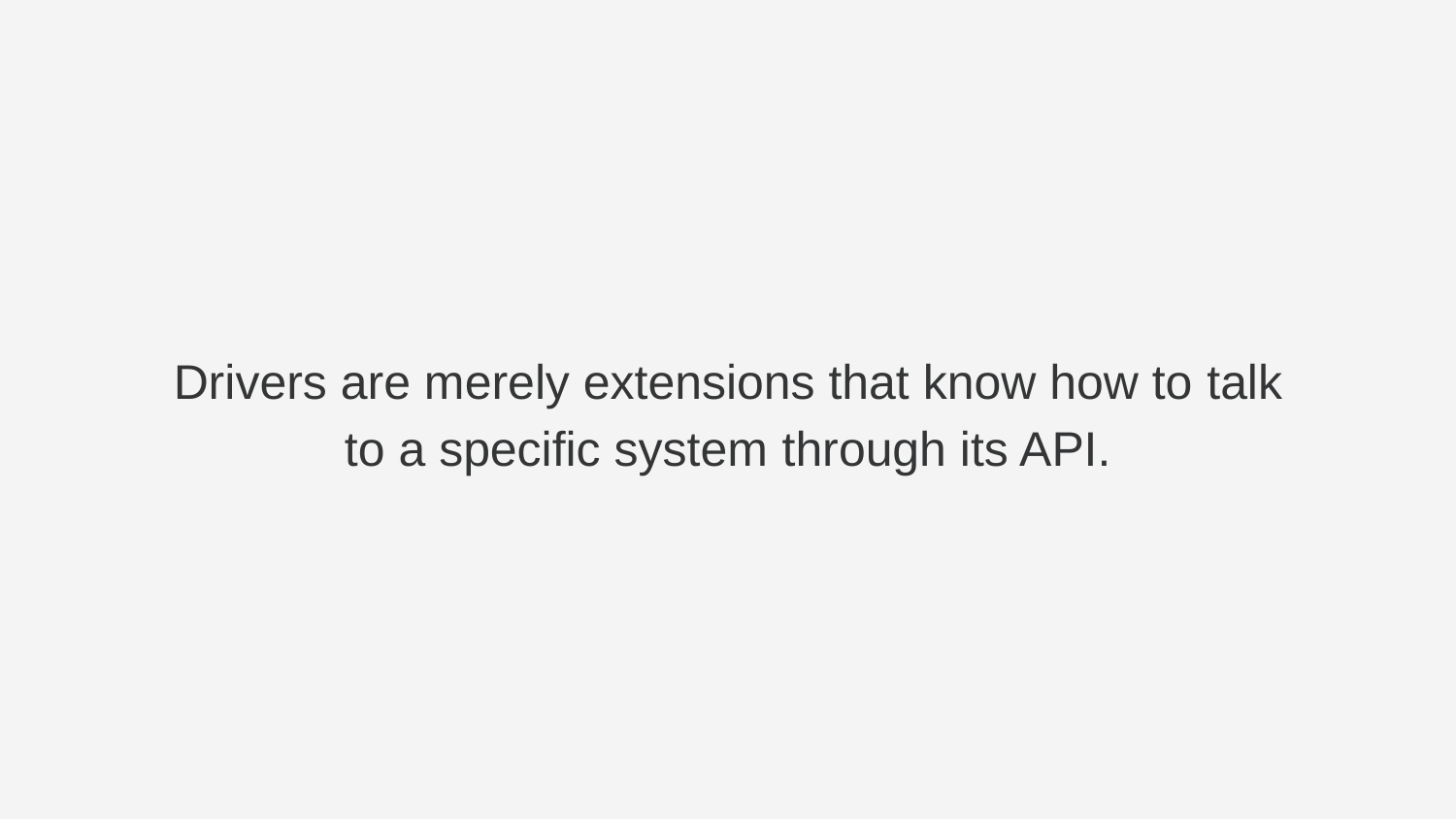

Drivers are merely extensions that know how to talk
to a specific system through its API.